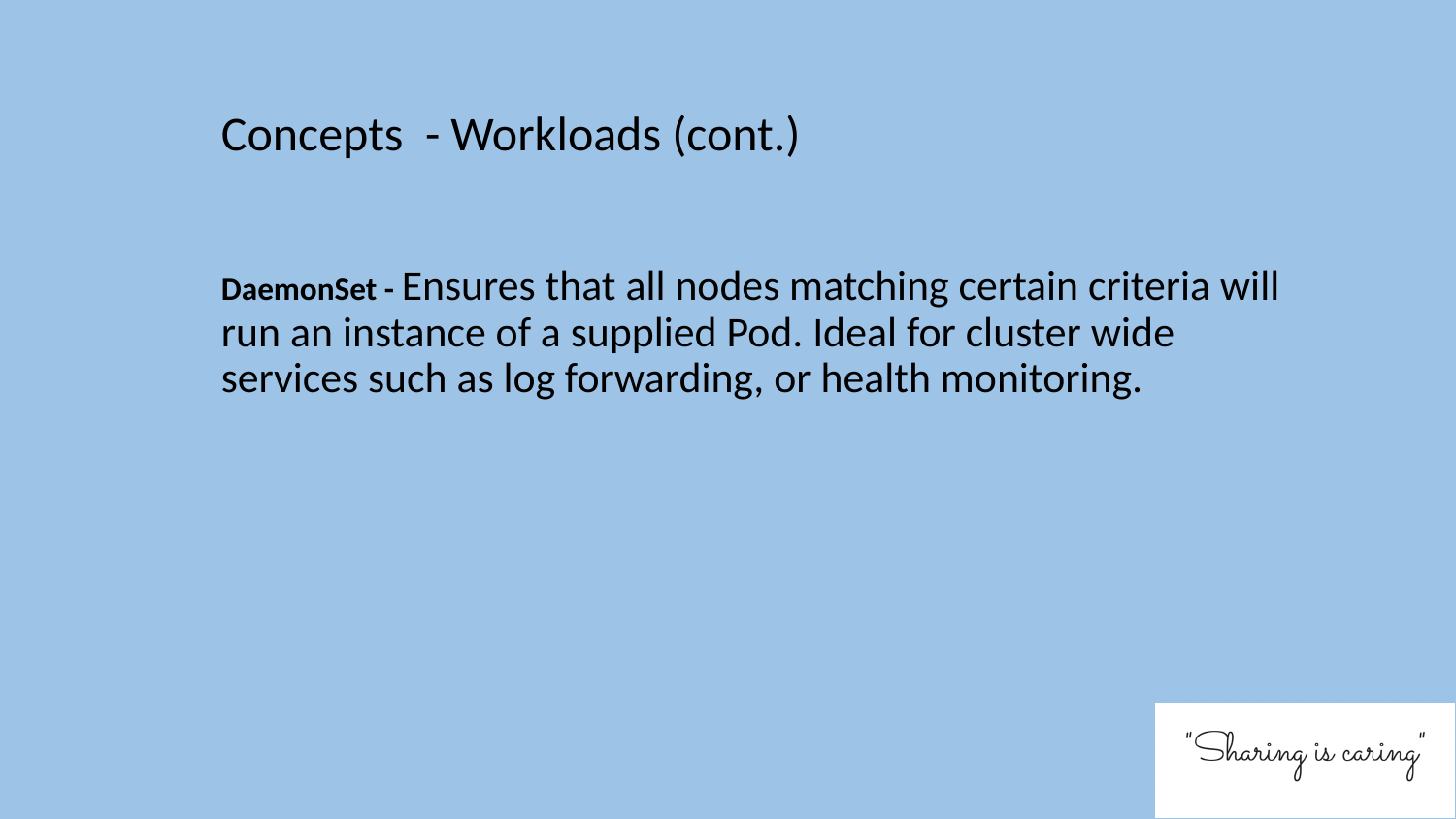

# Concepts  - Workloads (cont.)
DaemonSet - Ensures that all nodes matching certain criteria will  run an instance of a supplied Pod. Ideal for cluster wide services such as log forwarding, or health monitoring.